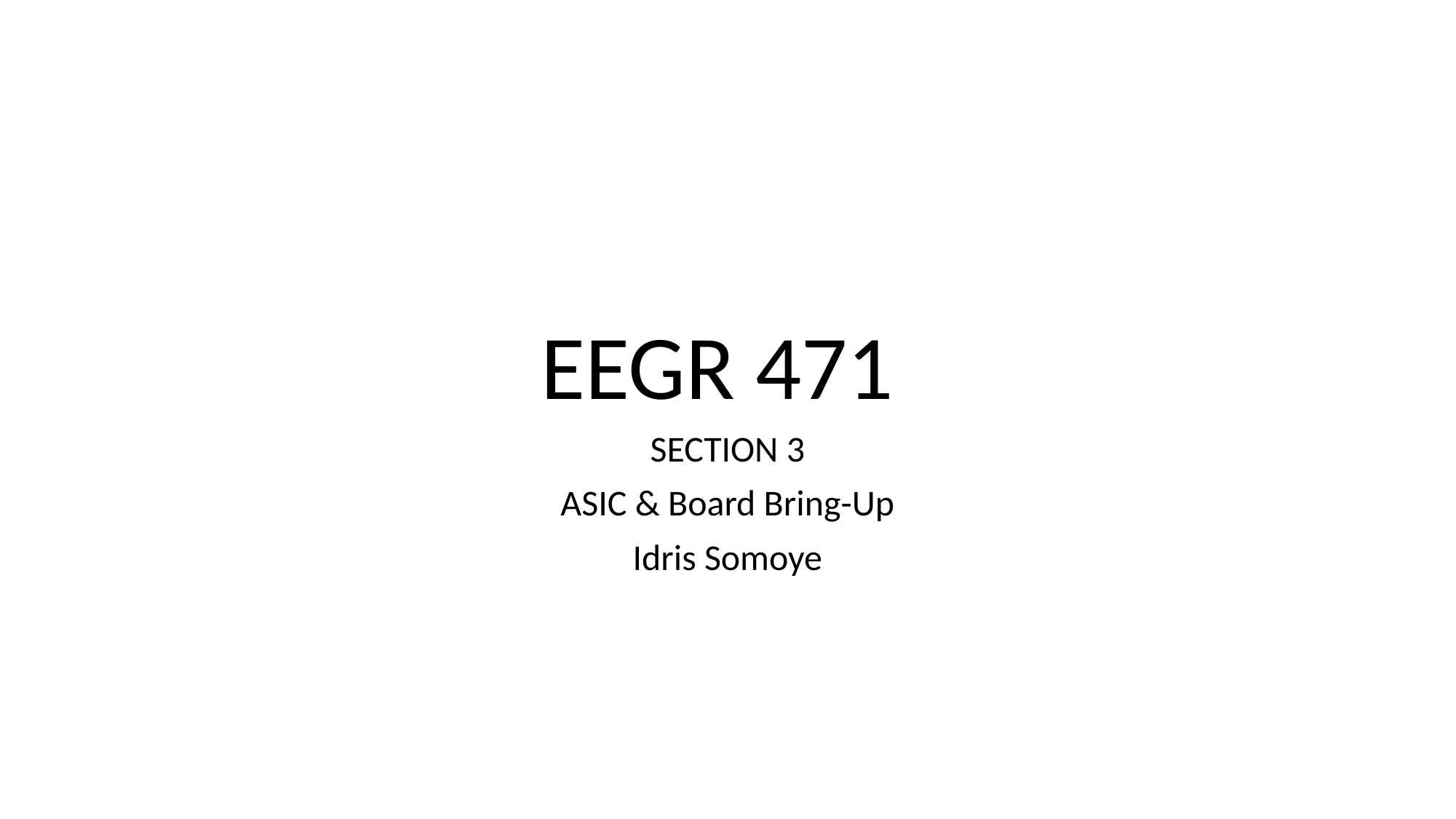

# EEGR 471
SECTION 3
ASIC & Board Bring-Up
Idris Somoye